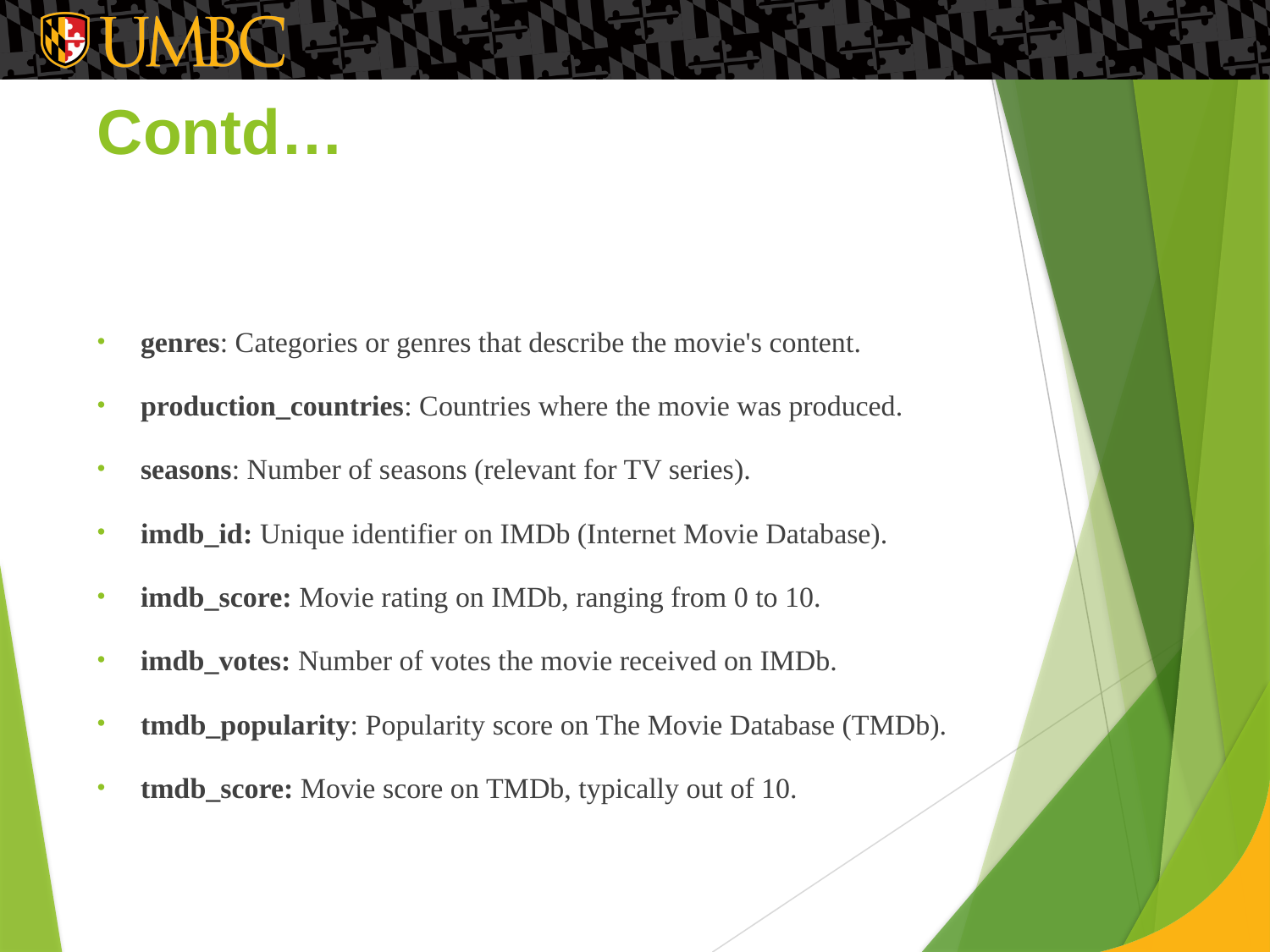

# Contd…
genres: Categories or genres that describe the movie's content.
production_countries: Countries where the movie was produced.
seasons: Number of seasons (relevant for TV series).
imdb_id: Unique identifier on IMDb (Internet Movie Database).
imdb_score: Movie rating on IMDb, ranging from 0 to 10.
imdb_votes: Number of votes the movie received on IMDb.
tmdb_popularity: Popularity score on The Movie Database (TMDb).
tmdb_score: Movie score on TMDb, typically out of 10.